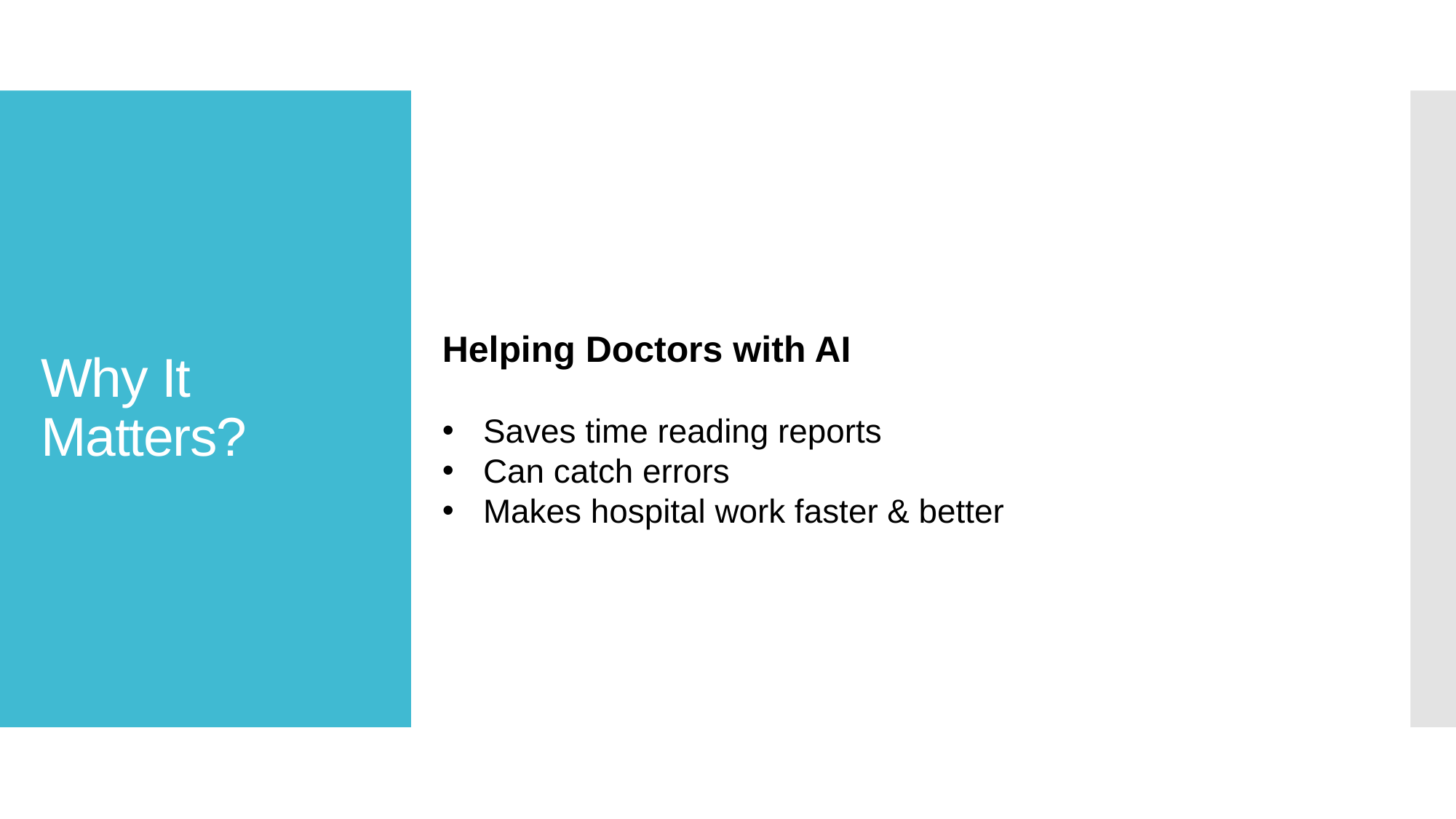

# Why It Matters?
Helping Doctors with AI

Saves time reading reports
Can catch errors
Makes hospital work faster & better